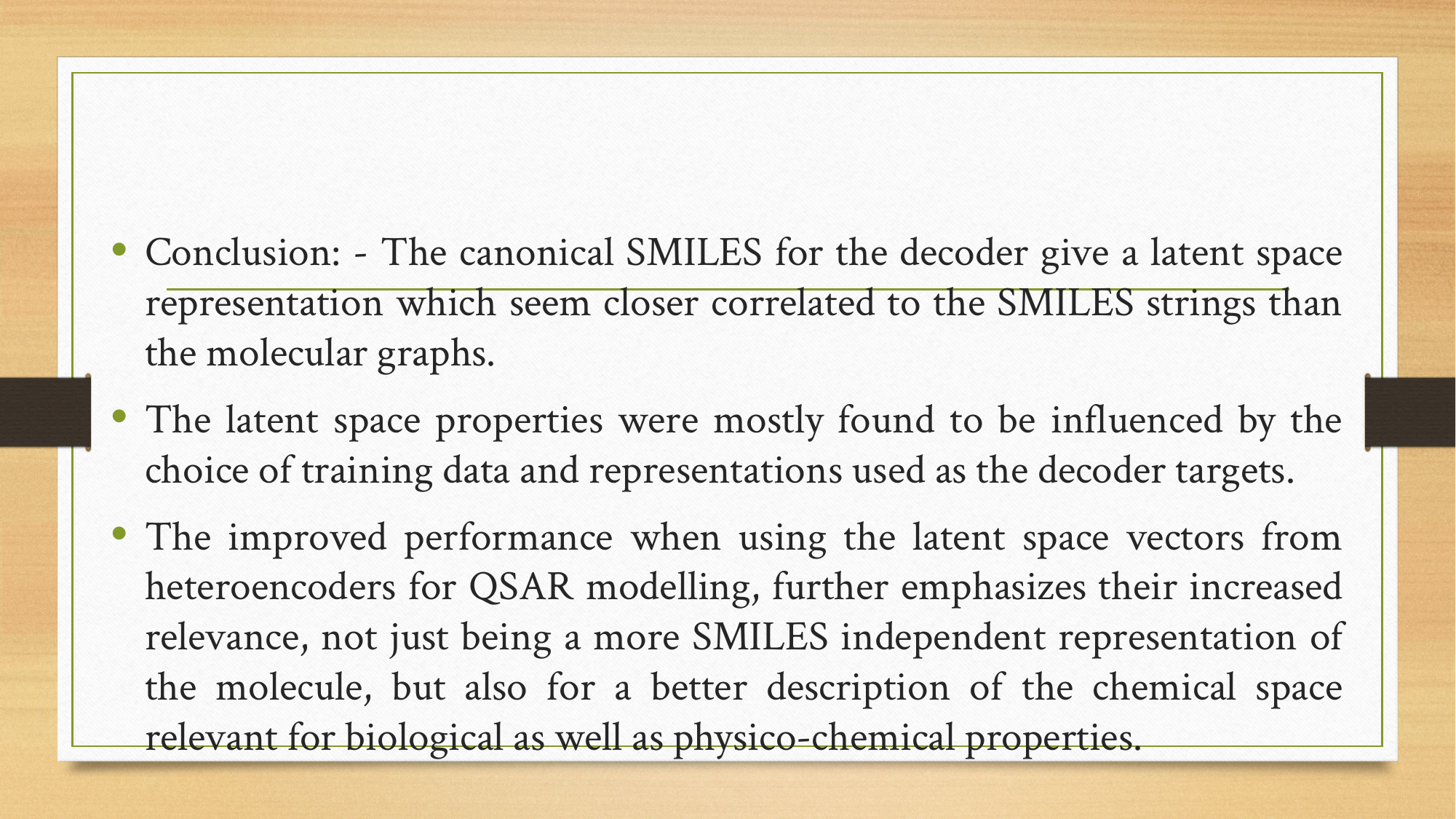

#
Conclusion: - The canonical SMILES for the decoder give a latent space representation which seem closer correlated to the SMILES strings than the molecular graphs.
The latent space properties were mostly found to be influenced by the choice of training data and representations used as the decoder targets.
The improved performance when using the latent space vectors from heteroencoders for QSAR modelling, further emphasizes their increased relevance, not just being a more SMILES independent representation of the molecule, but also for a better description of the chemical space relevant for biological as well as physico-chemical properties.